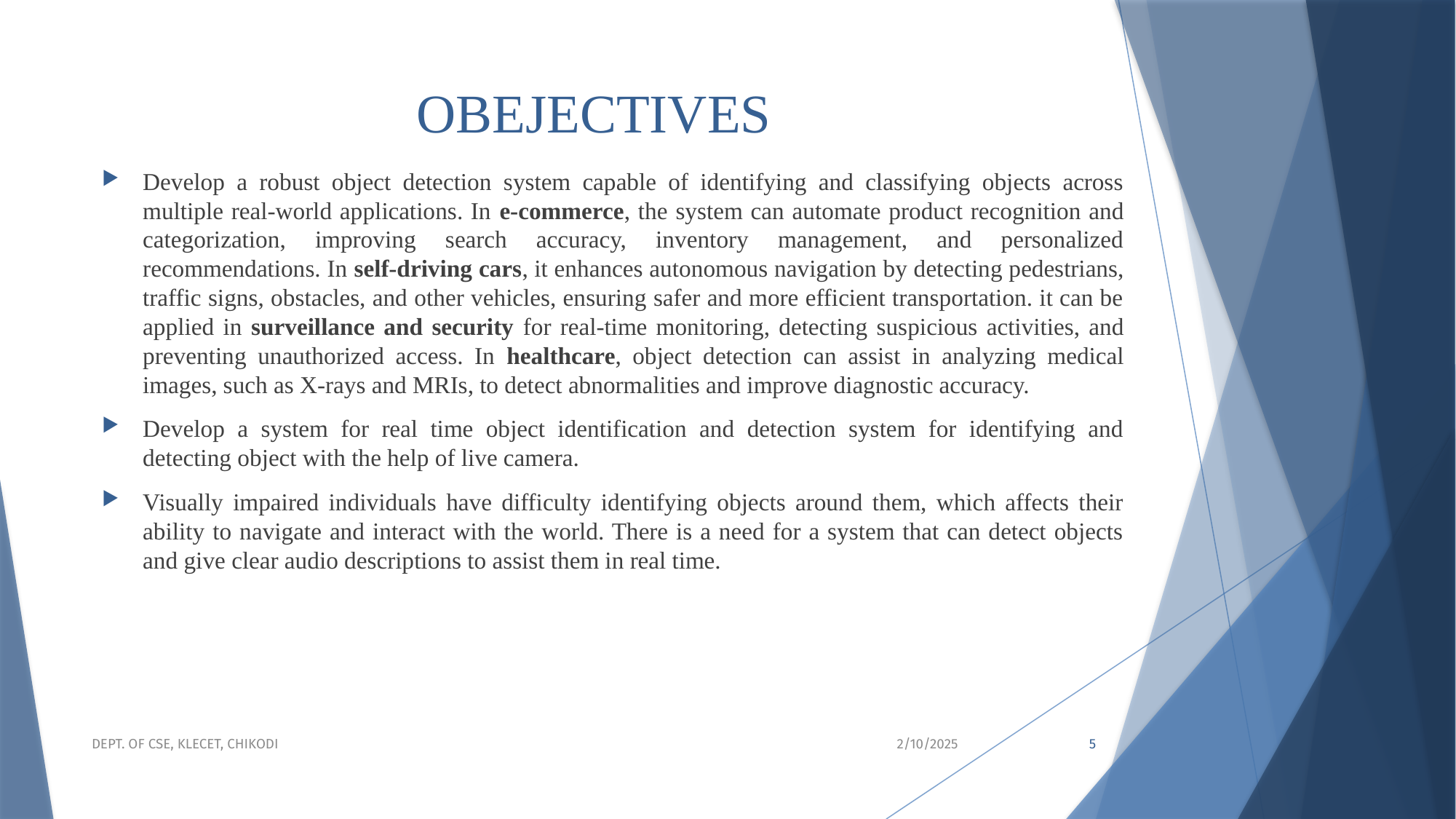

# OBEJECTIVES
Develop a robust object detection system capable of identifying and classifying objects across multiple real-world applications. In e-commerce, the system can automate product recognition and categorization, improving search accuracy, inventory management, and personalized recommendations. In self-driving cars, it enhances autonomous navigation by detecting pedestrians, traffic signs, obstacles, and other vehicles, ensuring safer and more efficient transportation. it can be applied in surveillance and security for real-time monitoring, detecting suspicious activities, and preventing unauthorized access. In healthcare, object detection can assist in analyzing medical images, such as X-rays and MRIs, to detect abnormalities and improve diagnostic accuracy.
Develop a system for real time object identification and detection system for identifying and detecting object with the help of live camera.
Visually impaired individuals have difficulty identifying objects around them, which affects their ability to navigate and interact with the world. There is a need for a system that can detect objects and give clear audio descriptions to assist them in real time.

DEPT. OF CSE, KLECET, CHIKODI
2/10/2025
5